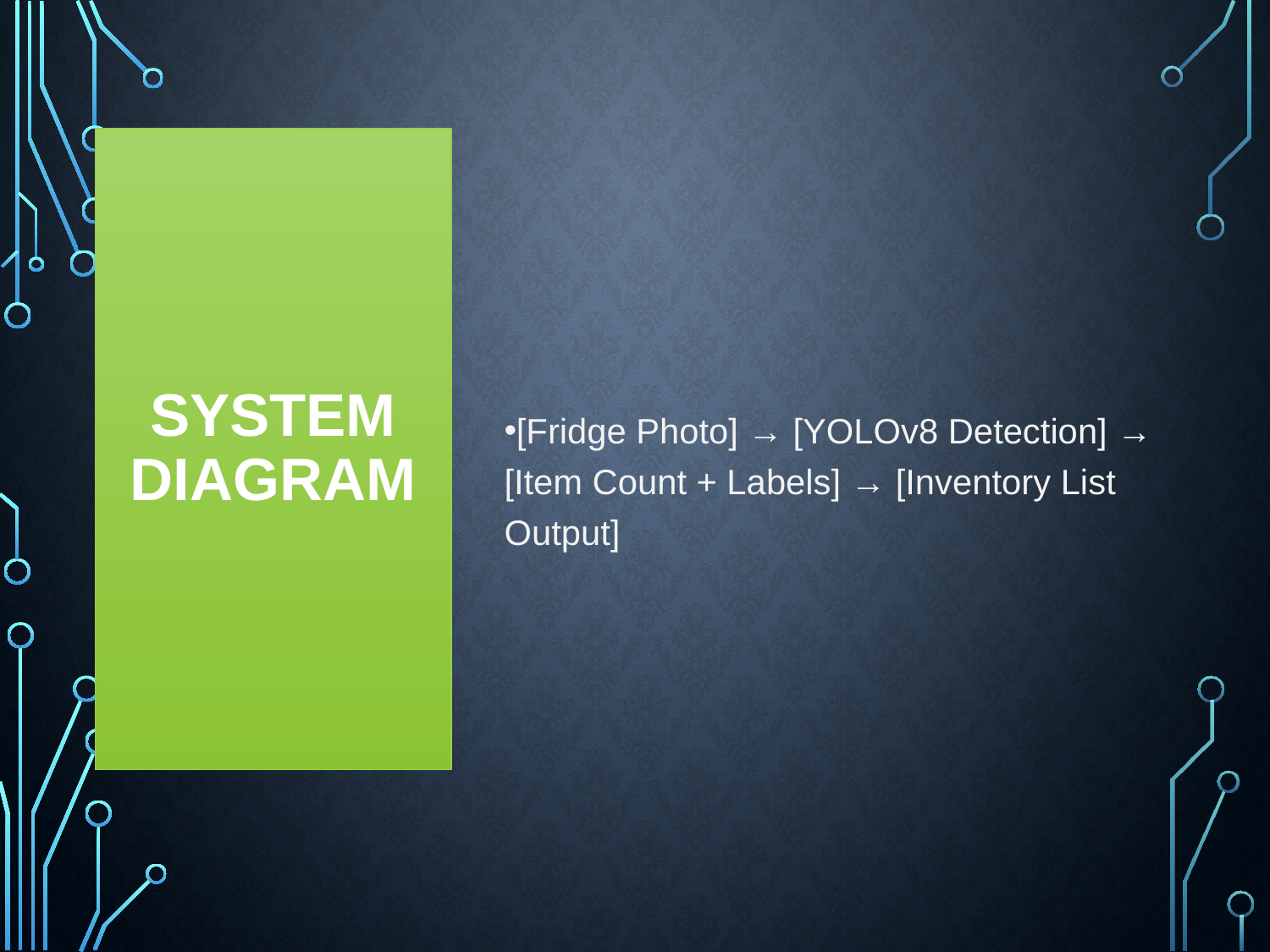

System Diagram

[Fridge Photo] → [YOLOv8 Detection] → [Item Count + Labels] → [Inventory List Output]